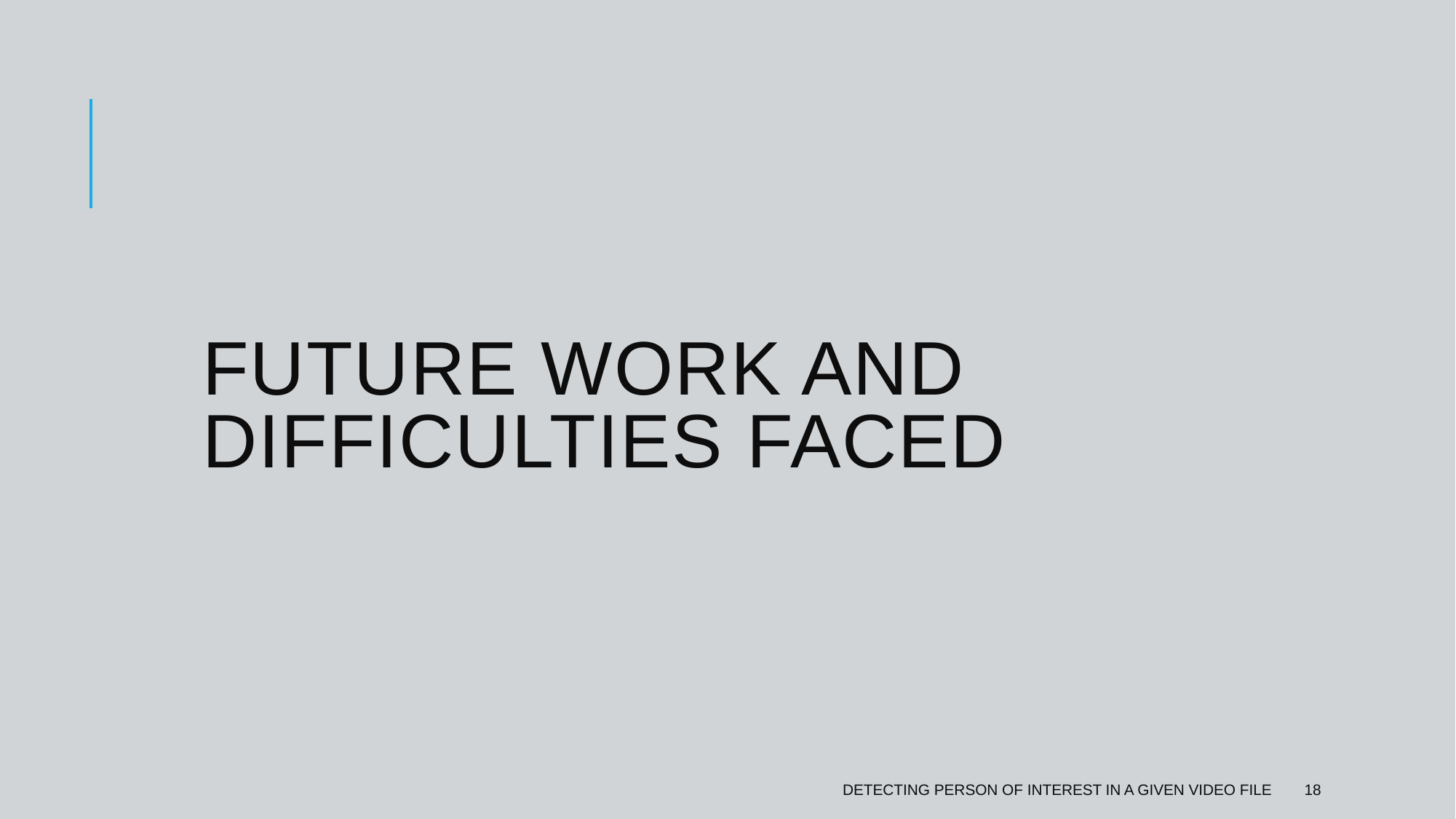

# Future work and difficulties faced
Detecting person of interest in a given video file
18